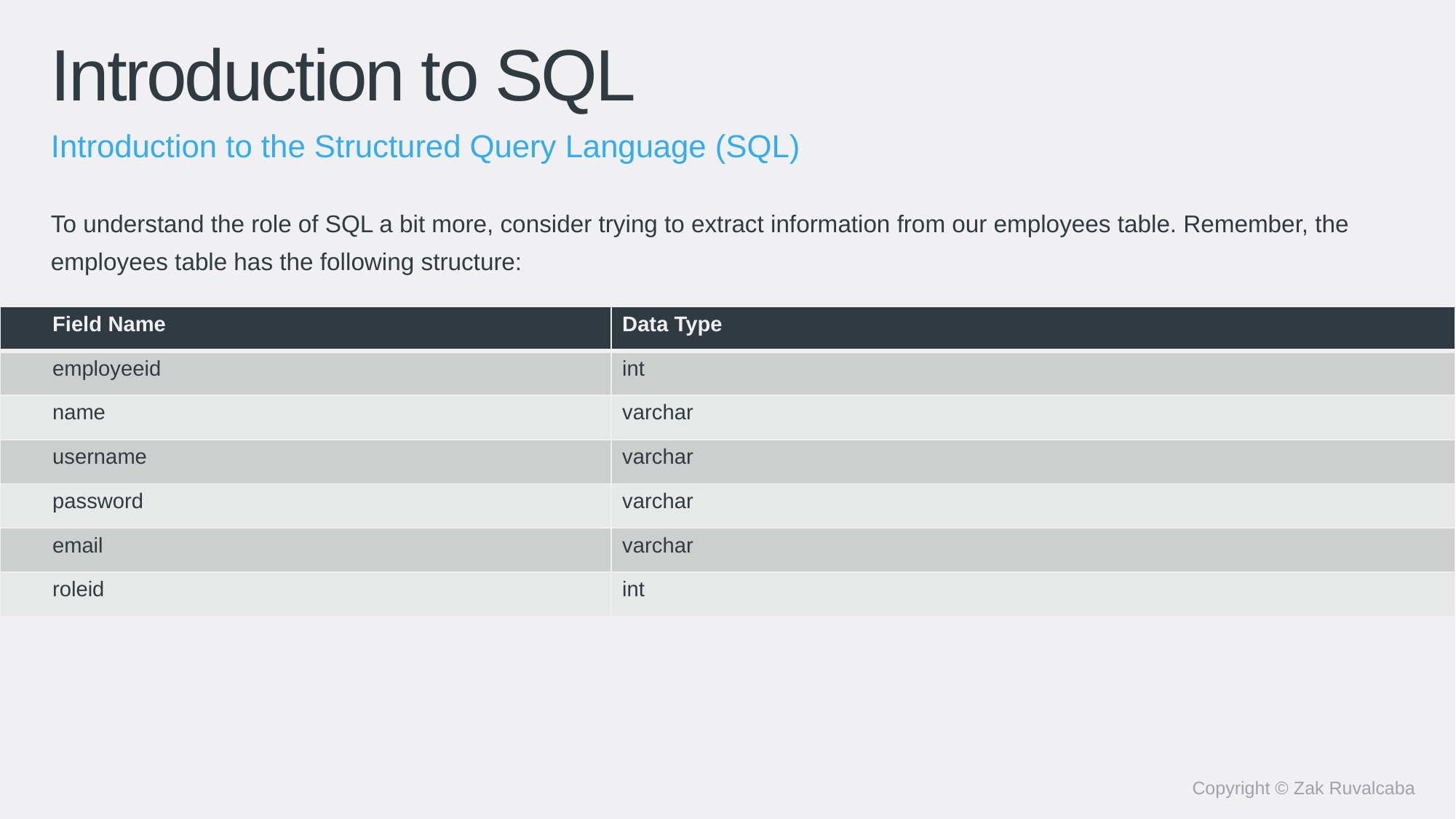

# Introduction to SQL
Introduction to the Structured Query Language (SQL)
To understand the role of SQL a bit more, consider trying to extract information from our employees table. Remember, the employees table has the following structure:
| Field Name | Data Type |
| --- | --- |
| employeeid | int |
| name | varchar |
| username | varchar |
| password | varchar |
| email | varchar |
| roleid | int |